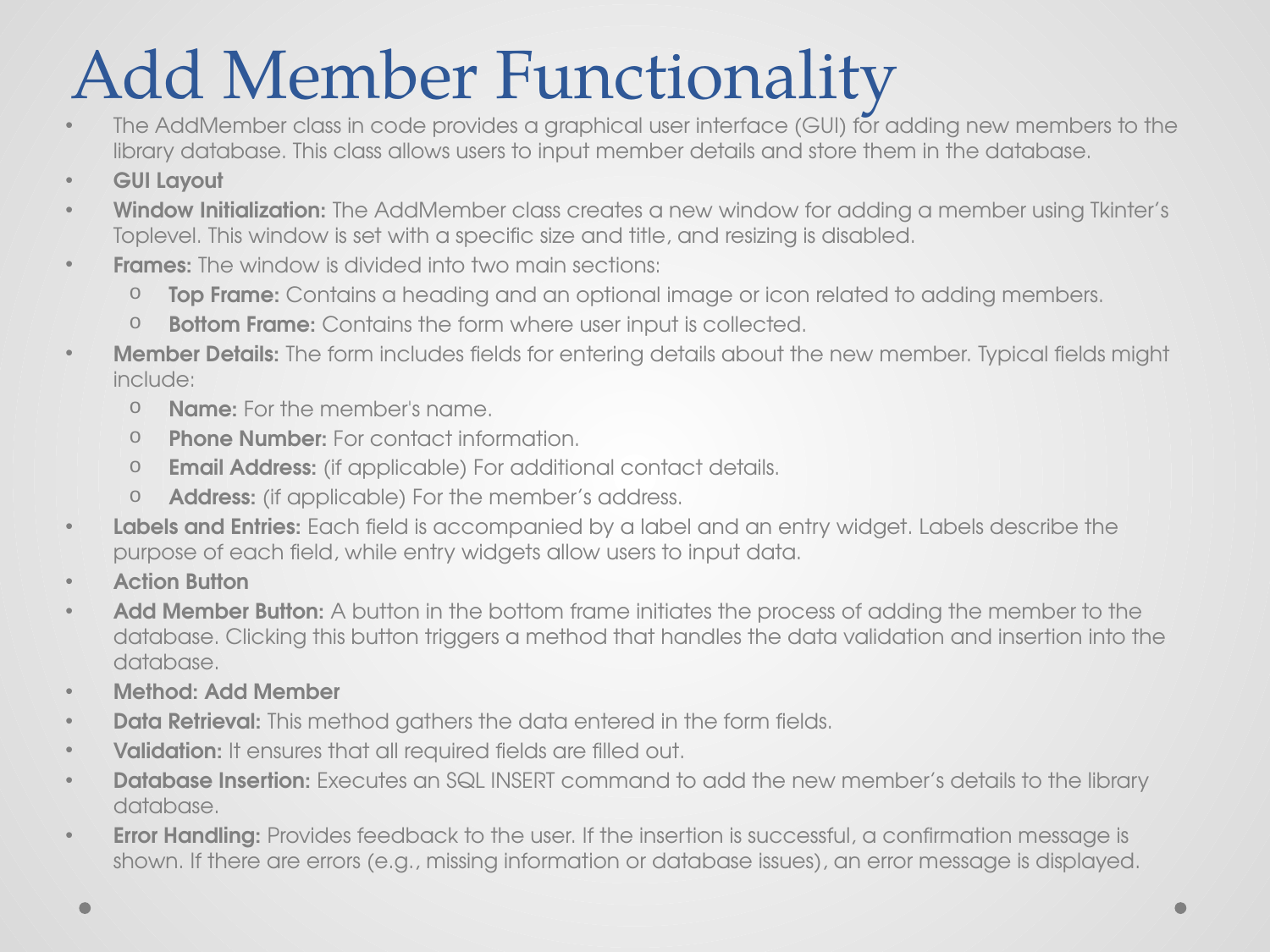

# Add Member Functionality
The AddMember class in code provides a graphical user interface (GUI) for adding new members to the library database. This class allows users to input member details and store them in the database.
GUI Layout
Window Initialization: The AddMember class creates a new window for adding a member using Tkinter’s Toplevel. This window is set with a specific size and title, and resizing is disabled.
Frames: The window is divided into two main sections:
Top Frame: Contains a heading and an optional image or icon related to adding members.
Bottom Frame: Contains the form where user input is collected.
Member Details: The form includes fields for entering details about the new member. Typical fields might include:
Name: For the member's name.
Phone Number: For contact information.
Email Address: (if applicable) For additional contact details.
Address: (if applicable) For the member’s address.
Labels and Entries: Each field is accompanied by a label and an entry widget. Labels describe the purpose of each field, while entry widgets allow users to input data.
Action Button
Add Member Button: A button in the bottom frame initiates the process of adding the member to the database. Clicking this button triggers a method that handles the data validation and insertion into the database.
Method: Add Member
Data Retrieval: This method gathers the data entered in the form fields.
Validation: It ensures that all required fields are filled out.
Database Insertion: Executes an SQL INSERT command to add the new member’s details to the library database.
Error Handling: Provides feedback to the user. If the insertion is successful, a confirmation message is shown. If there are errors (e.g., missing information or database issues), an error message is displayed.